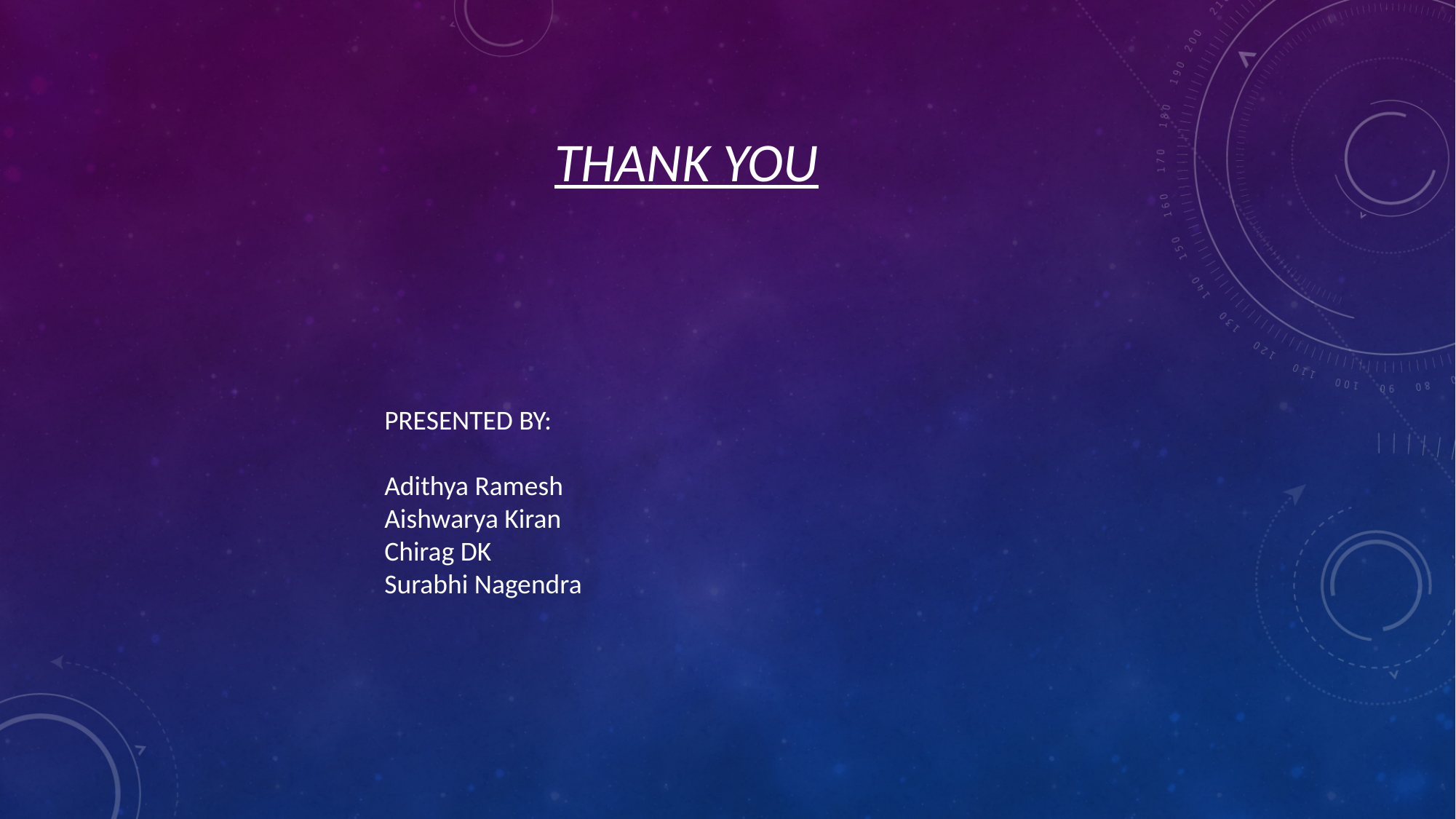

# Thank you

PRESENTED BY:

Adithya Ramesh
Aishwarya Kiran
Chirag DK
Surabhi Nagendra